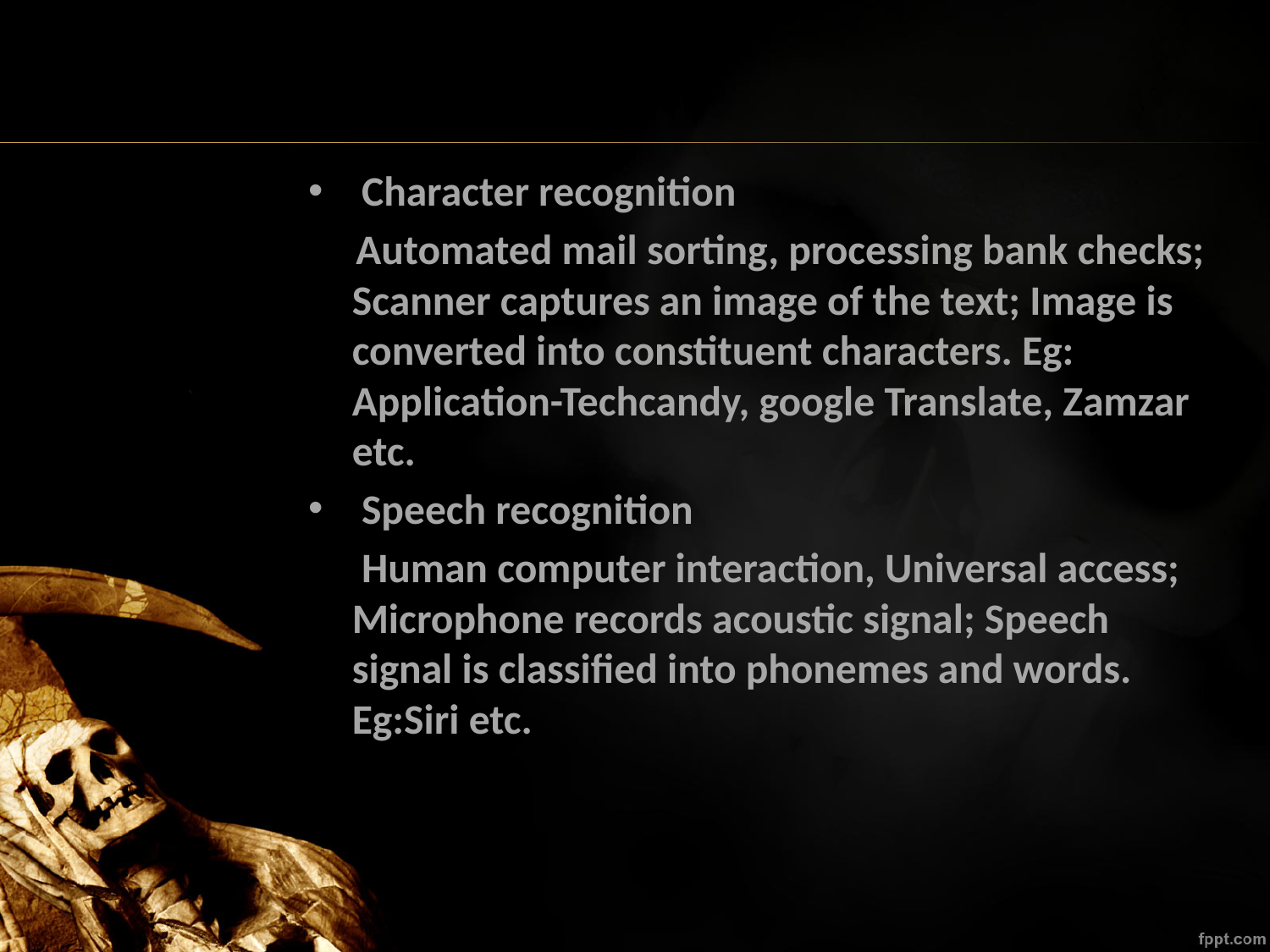

#
 Character recognition
     Automated mail sorting, processing bank checks; Scanner captures an image of the text; Image is converted into constituent characters. Eg: Application-Techcandy, google Translate, Zamzar etc.
 Speech recognition
	 Human computer interaction, Universal access; Microphone records acoustic signal; Speech signal is classified into phonemes and words. Eg:Siri etc.